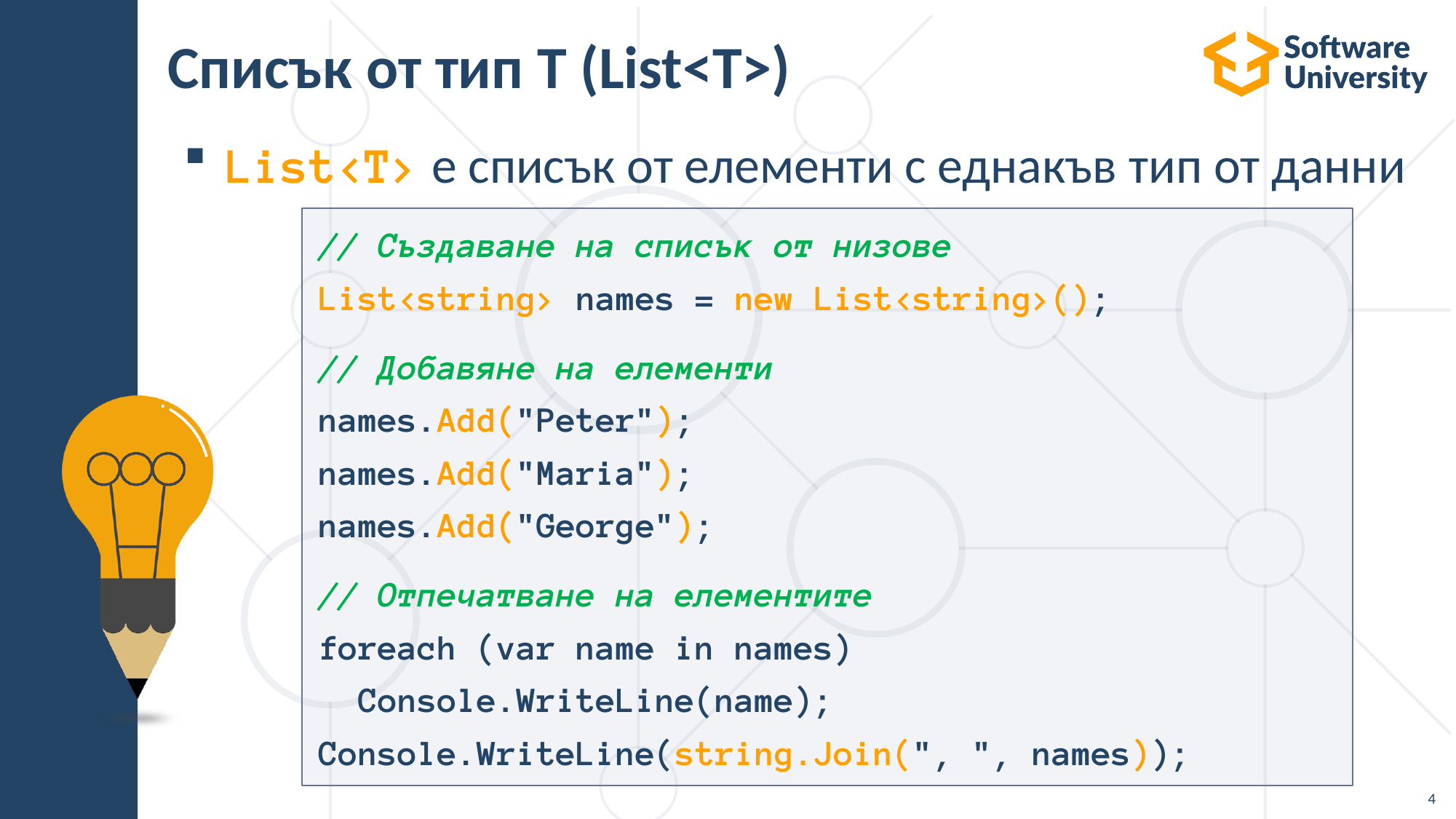

# Списък от тип Т (List<T>)
List<T> е списък от елементи с еднакъв тип от данни
// Създаване на списък от низове
List<string> names = new List<string>();

// Добавяне на елементи
names.Add("Peter");
names.Add("Maria");
names.Add("George");

// Отпечатване на елементите
foreach (var name in names)
  Console.WriteLine(name);
Console.WriteLine(string.Join(", ", names));
4